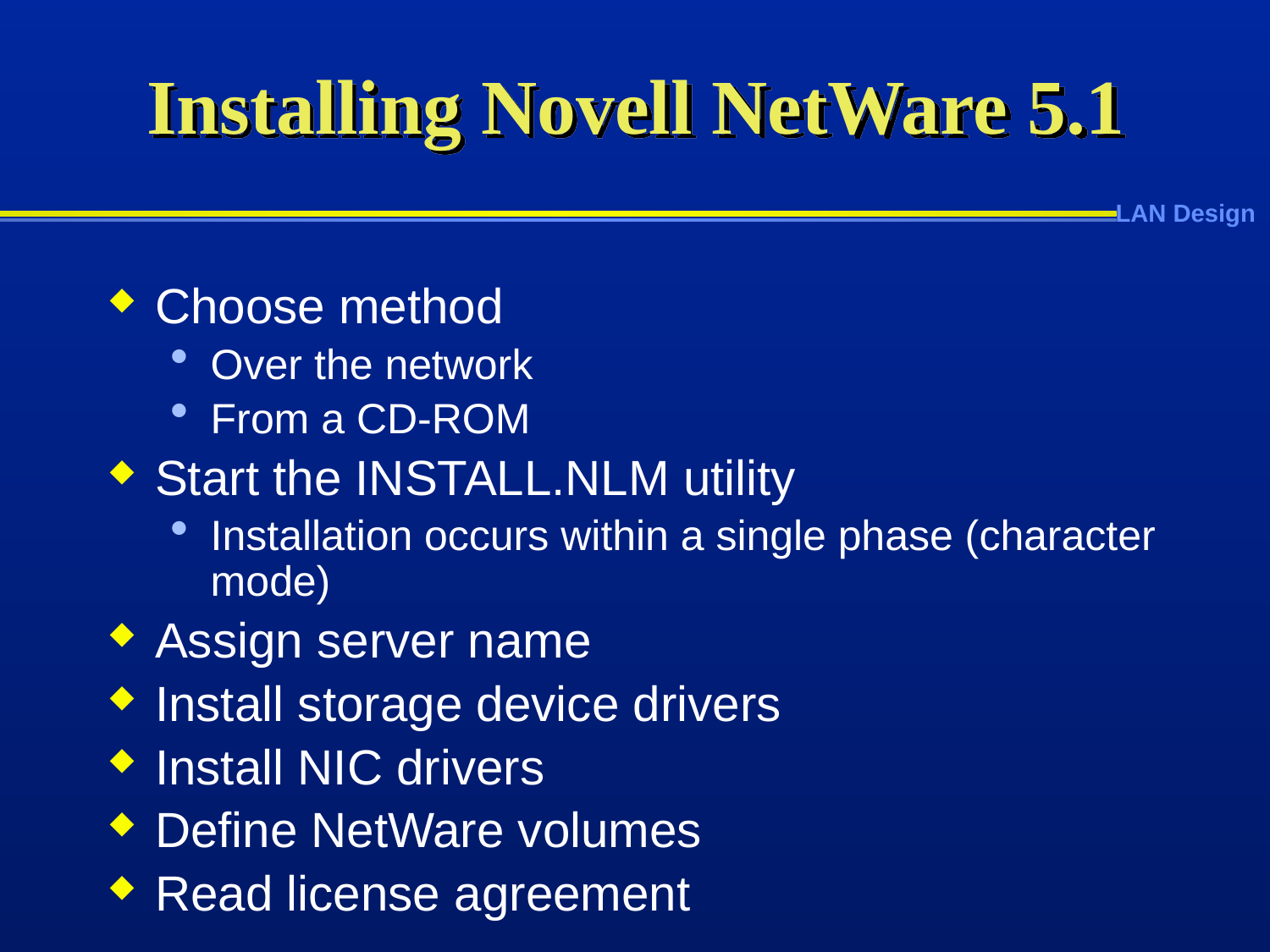

# Installing Novell NetWare 5.1
Choose method
Over the network
From a CD-ROM
Start the INSTALL.NLM utility
Installation occurs within a single phase (character mode)
Assign server name
Install storage device drivers
Install NIC drivers
Define NetWare volumes
Read license agreement